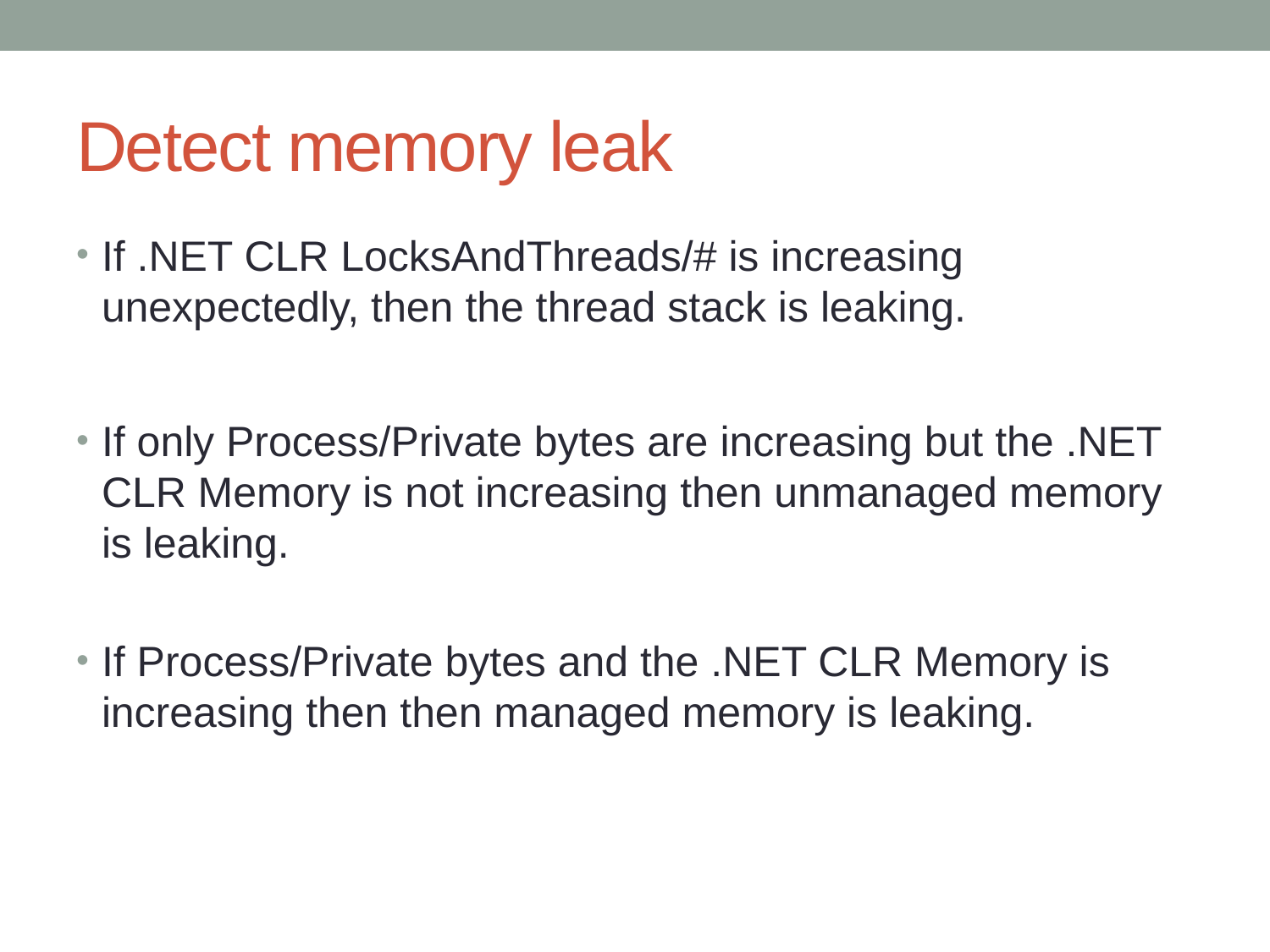

# Detect memory leak
If .NET CLR LocksAndThreads/# is increasing unexpectedly, then the thread stack is leaking.

If only Process/Private bytes are increasing but the .NET CLR Memory is not increasing then unmanaged memory is leaking.

If Process/Private bytes and the .NET CLR Memory is increasing then then managed memory is leaking.